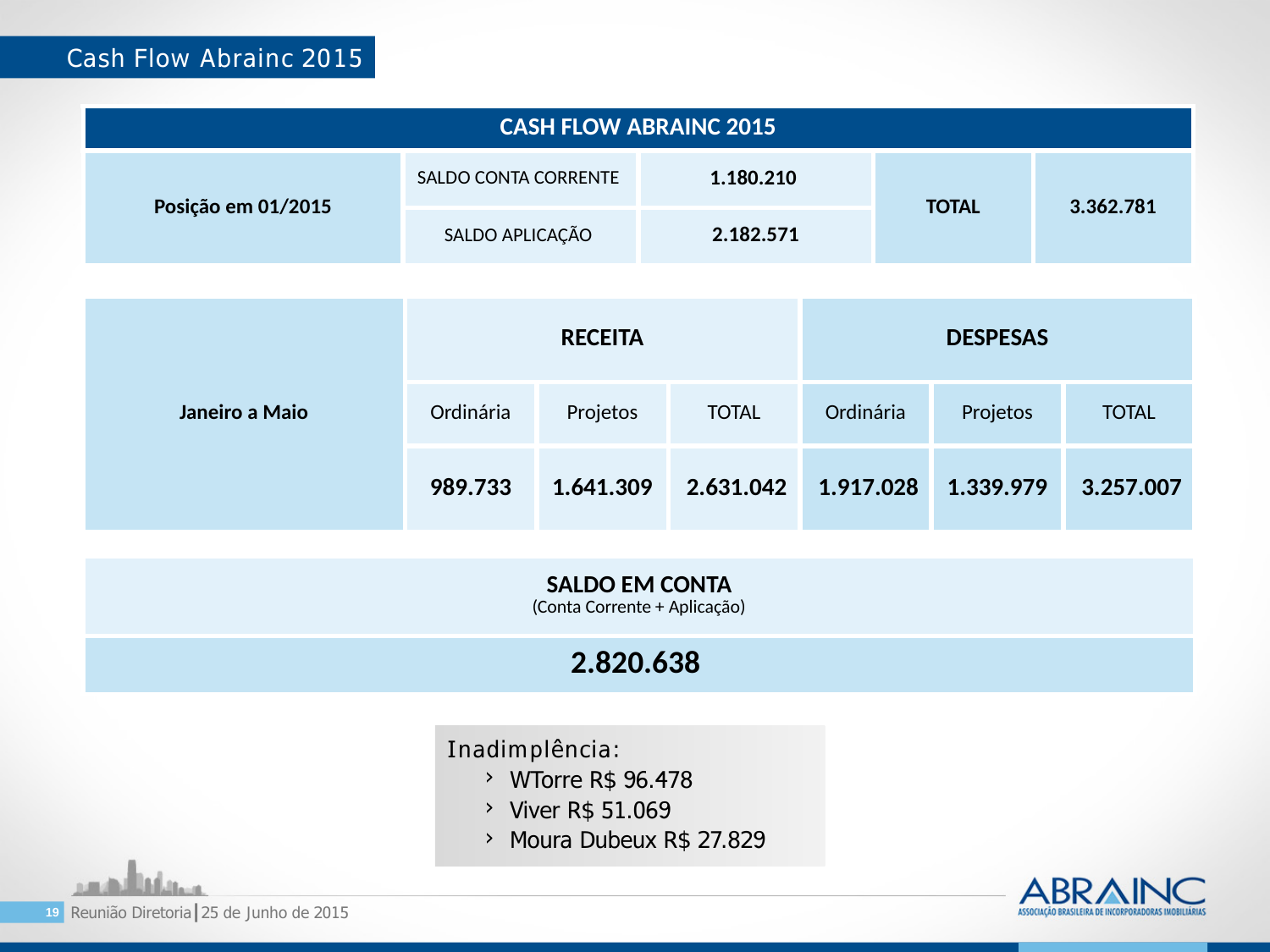

Cash Flow Abrainc 2015
| CASH FLOW ABRAINC 2015 |  |  |  |  |
| --- | --- | --- | --- | --- |
| Posição em 01/2015 | SALDO CONTA CORRENTE | 1.180.210 | TOTAL | 3.362.781 |
|  | SALDO APLICAÇÃO | 2.182.571 |  |  |
| Janeiro a Maio | RECEITA |  |  | DESPESAS |  |  |
| --- | --- | --- | --- | --- | --- | --- |
|  | Ordinária | Projetos | TOTAL | Ordinária | Projetos | TOTAL |
|  | 989.733 | 1.641.309 | 2.631.042 | 1.917.028 | 1.339.979 | 3.257.007 |
| SALDO EM CONTA (Conta Corrente + Aplicação) |
| --- |
| 2.820.638 |

Inadimplência:
WTorre R$ 96.478
Viver R$ 51.069
Moura Dubeux R$ 27.829